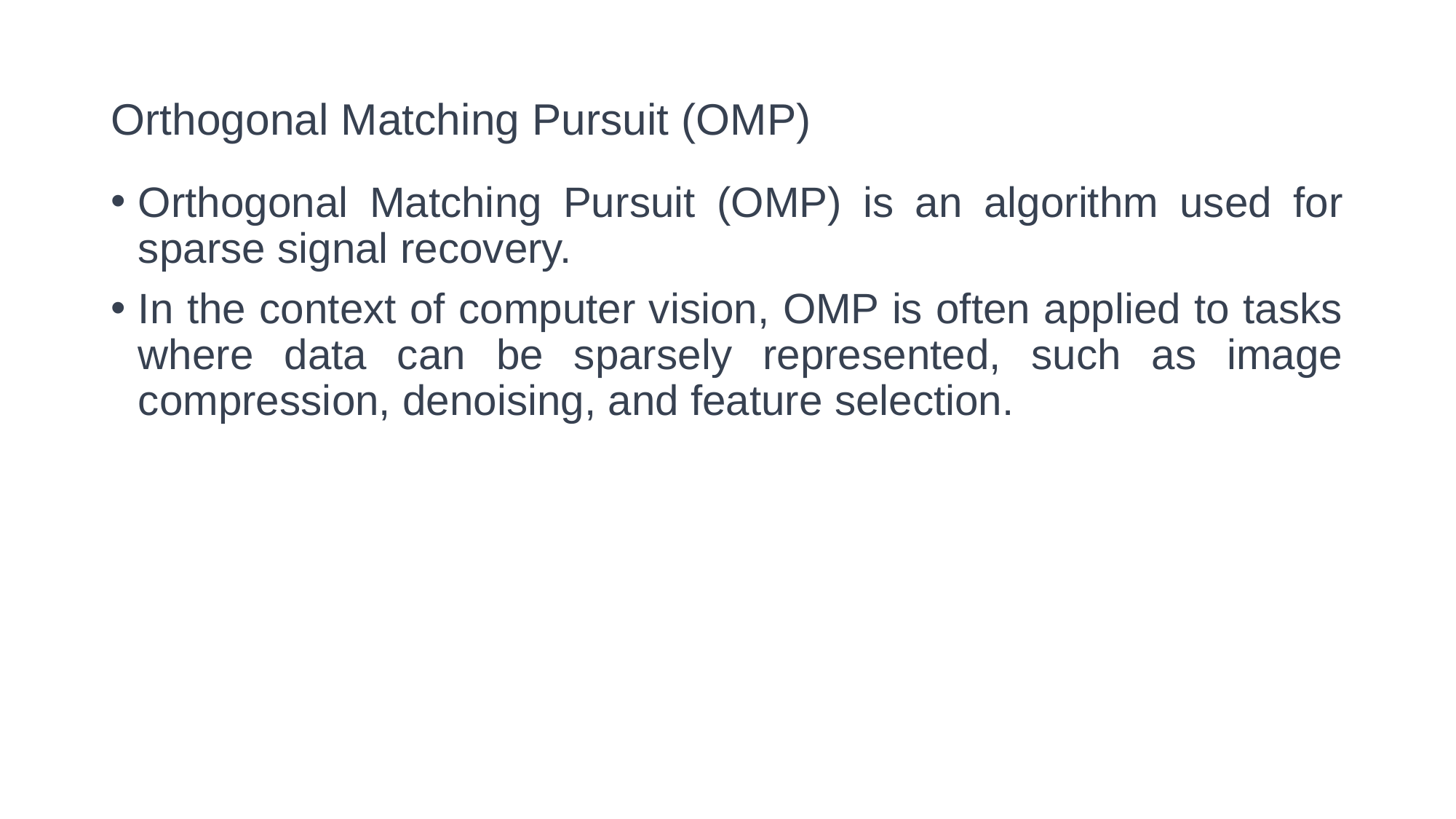

# Orthogonal Matching Pursuit (OMP)
Orthogonal Matching Pursuit (OMP) is an algorithm used for sparse signal recovery.
In the context of computer vision, OMP is often applied to tasks where data can be sparsely represented, such as image compression, denoising, and feature selection.